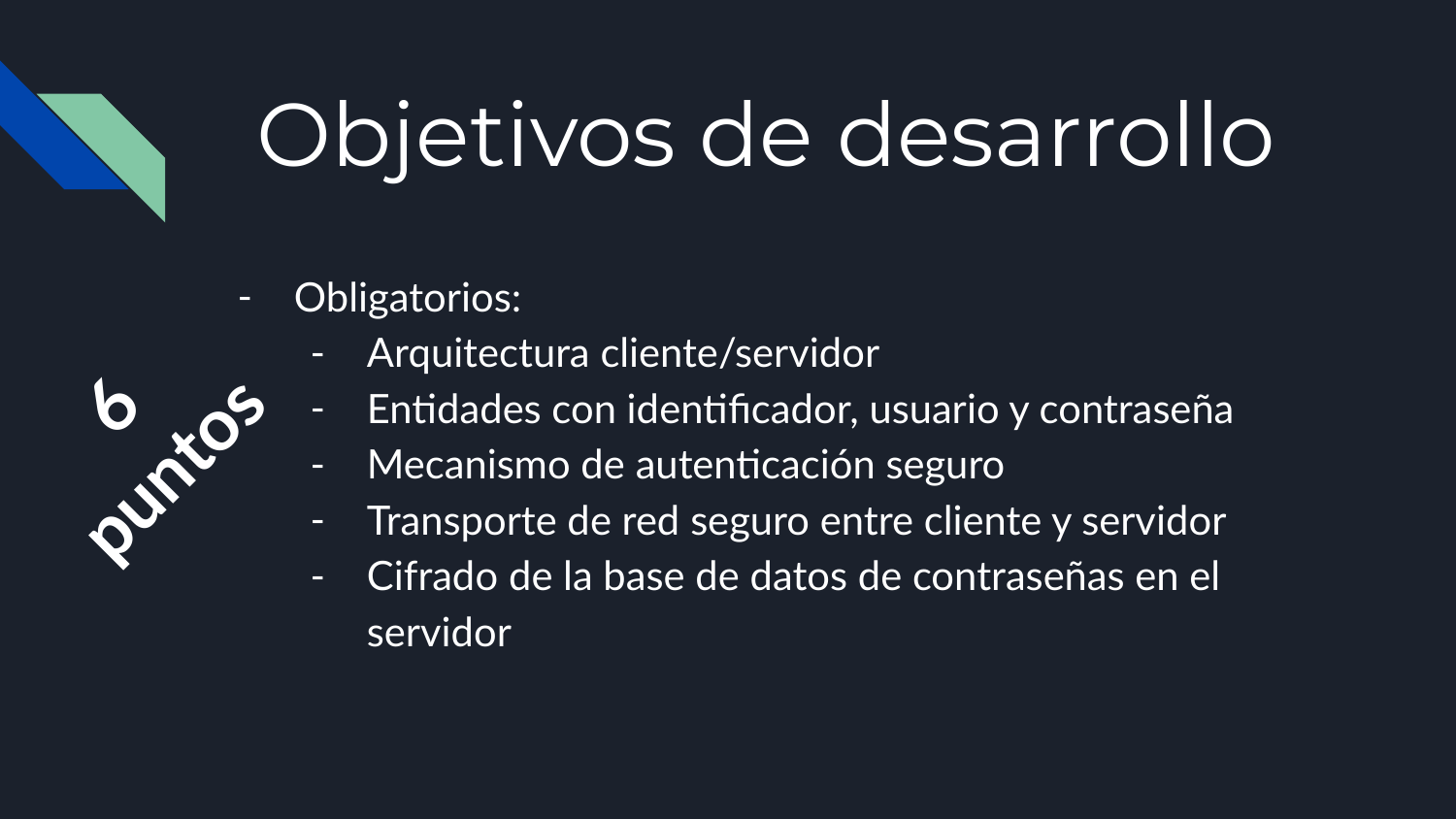

# Objetivos de desarrollo
Obligatorios:
Arquitectura cliente/servidor
Entidades con identificador, usuario y contraseña
Mecanismo de autenticación seguro
Transporte de red seguro entre cliente y servidor
Cifrado de la base de datos de contraseñas en el servidor
6 puntos